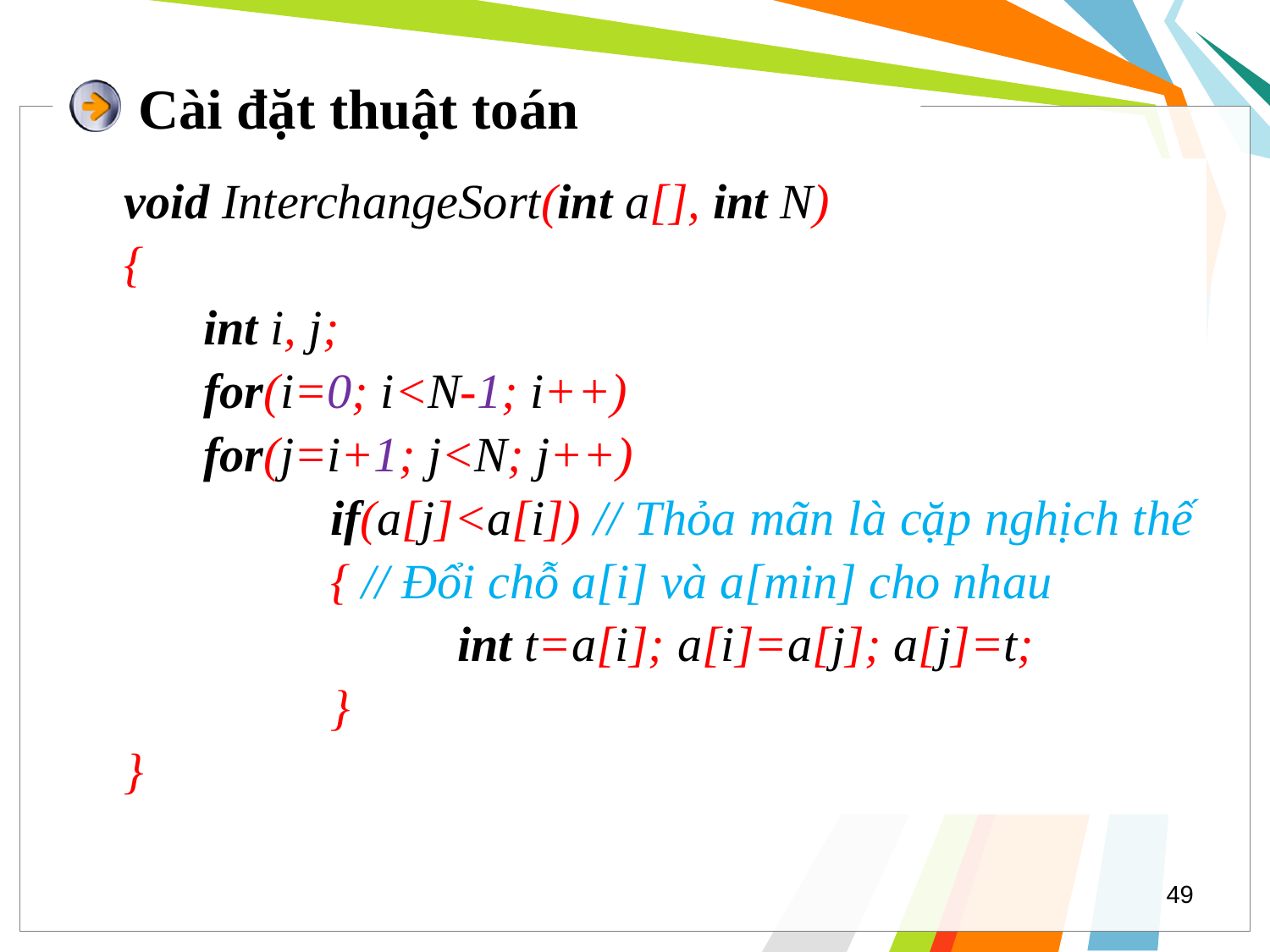

# Cài đặt thuật toán
void InterchangeSort(int a[], int N)
{
	int i, j;
	for(i=0; i<N-1; i++)
	for(j=i+1; j<N; j++)
		if(a[j]<a[i]) // Thỏa mãn là cặp nghịch thế
		{ // Đổi chỗ a[i] và a[min] cho nhau
			int t=a[i]; a[i]=a[j]; a[j]=t;
		}
}
49